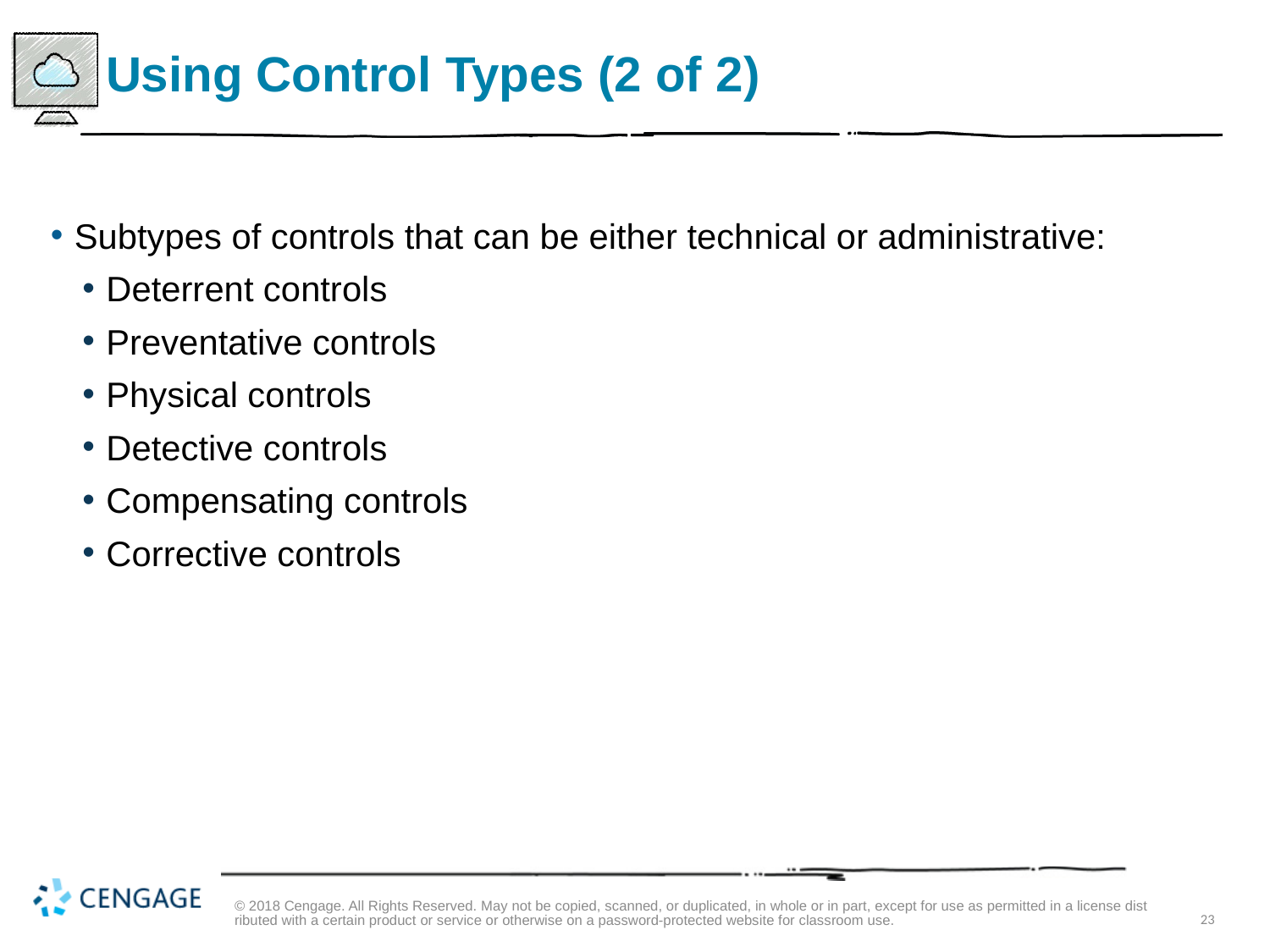

# Using Control Types (2 of 2)
Subtypes of controls that can be either technical or administrative:
Deterrent controls
Preventative controls
Physical controls
Detective controls
Compensating controls
Corrective controls
© 2018 Cengage. All Rights Reserved. May not be copied, scanned, or duplicated, in whole or in part, except for use as permitted in a license distributed with a certain product or service or otherwise on a password-protected website for classroom use.